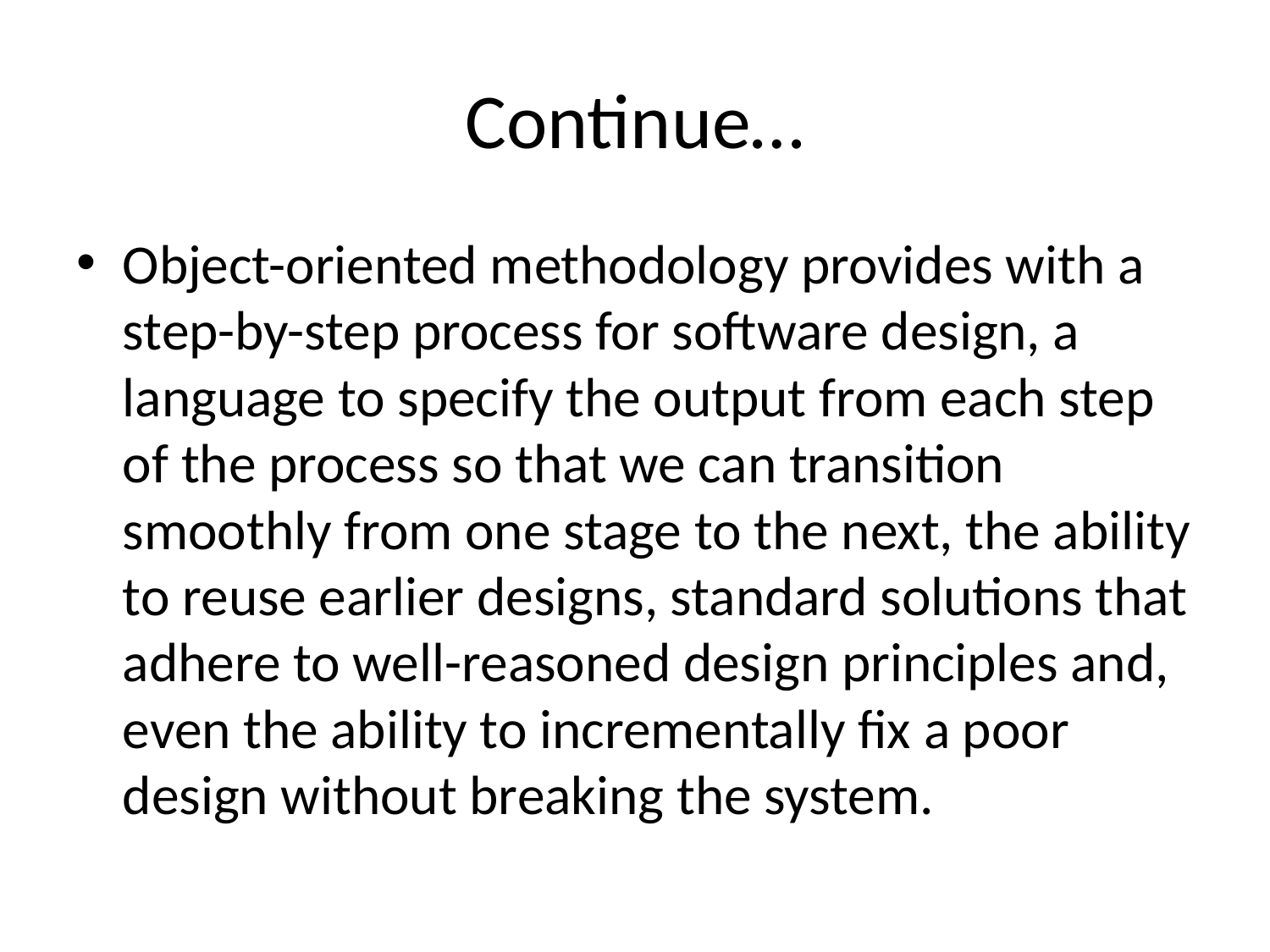

# Continue…
Object-oriented methodology provides with a step-by-step process for software design, a language to specify the output from each step of the process so that we can transition smoothly from one stage to the next, the ability to reuse earlier designs, standard solutions that adhere to well-reasoned design principles and, even the ability to incrementally fix a poor design without breaking the system.